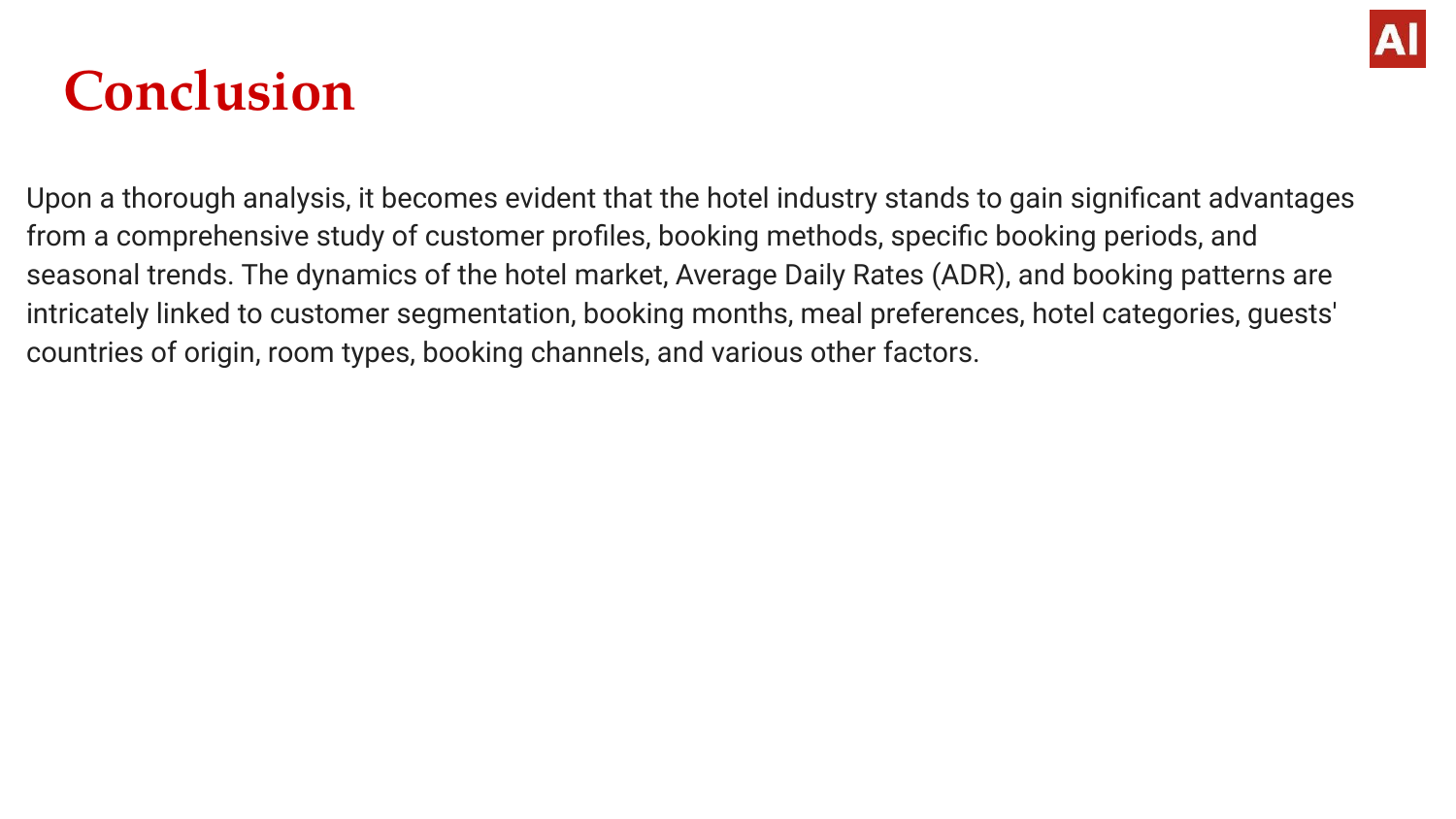

# Conclusion
Upon a thorough analysis, it becomes evident that the hotel industry stands to gain significant advantages from a comprehensive study of customer profiles, booking methods, specific booking periods, and seasonal trends. The dynamics of the hotel market, Average Daily Rates (ADR), and booking patterns are intricately linked to customer segmentation, booking months, meal preferences, hotel categories, guests' countries of origin, room types, booking channels, and various other factors.